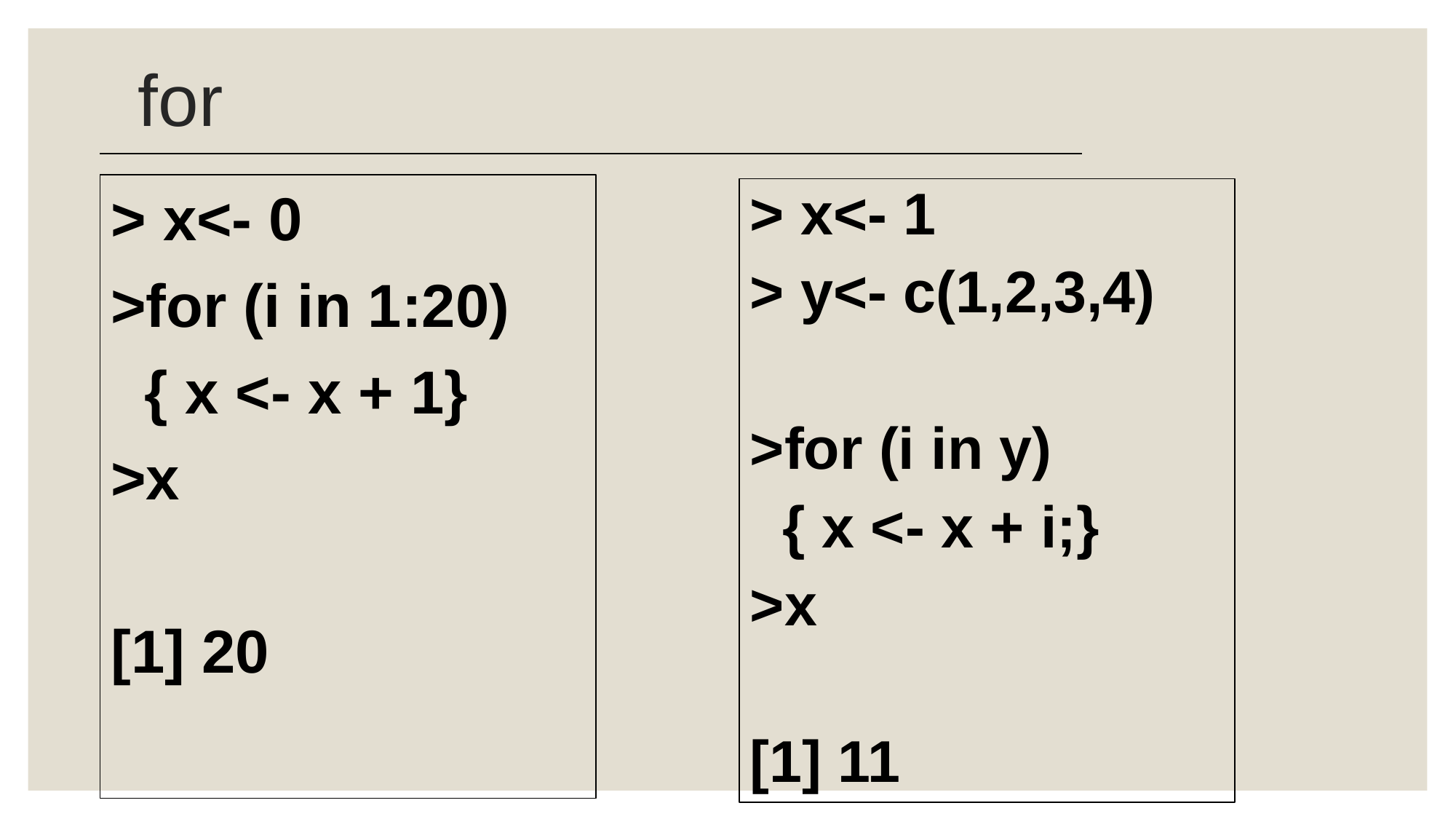

# for
> x<- 0
>for (i in 1:20)
  { x <- x + 1}
>x

[1] 20
> x<- 1
> y<- c(1,2,3,4)

>for (i in y)
  { x <- x + i;}
>x

[1] 11